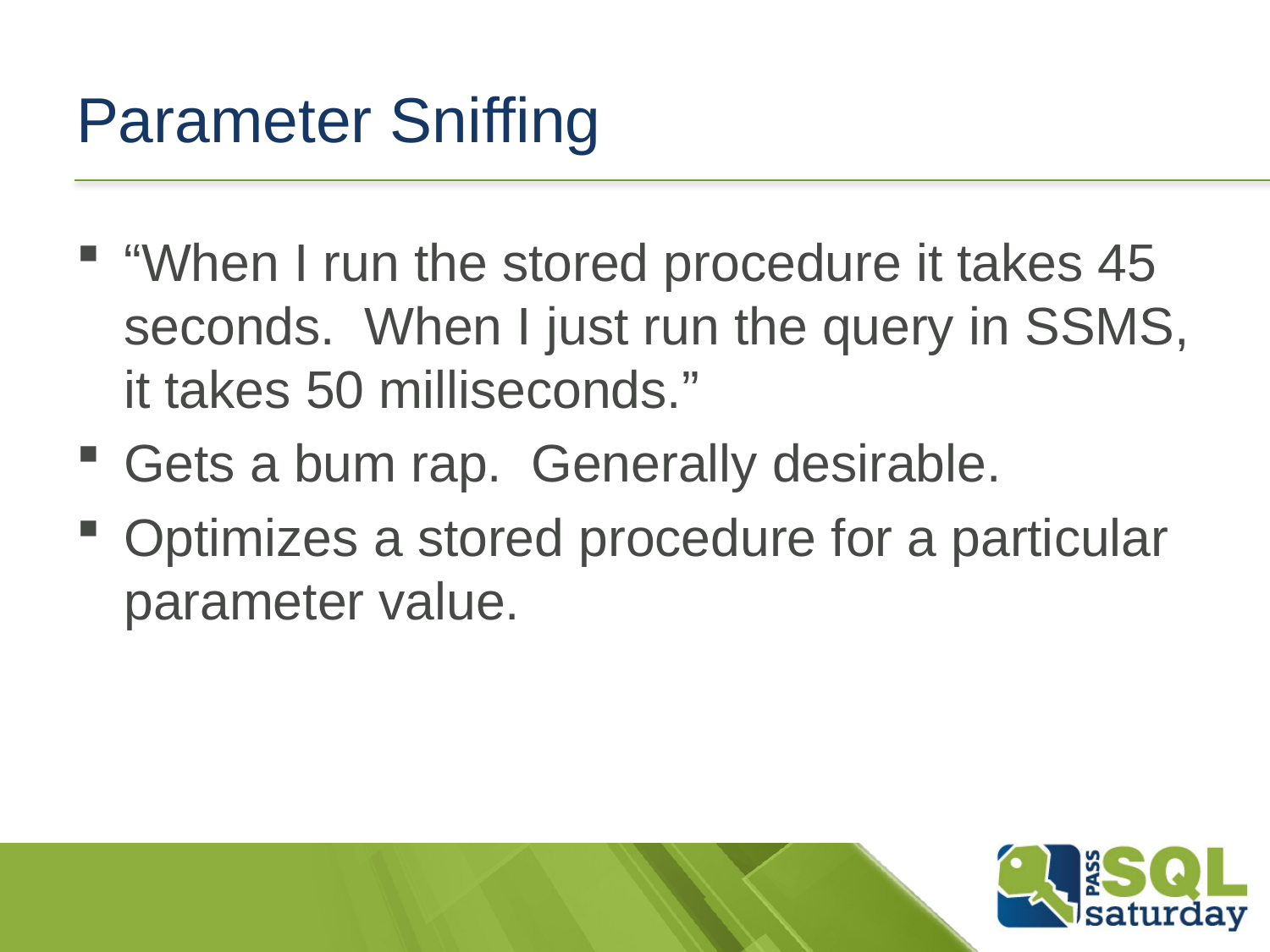

# Parameter Sniffing
“When I run the stored procedure it takes 45 seconds.  When I just run the query in SSMS, it takes 50 milliseconds.”
Gets a bum rap.  Generally desirable.
Optimizes a stored procedure for a particular parameter value.